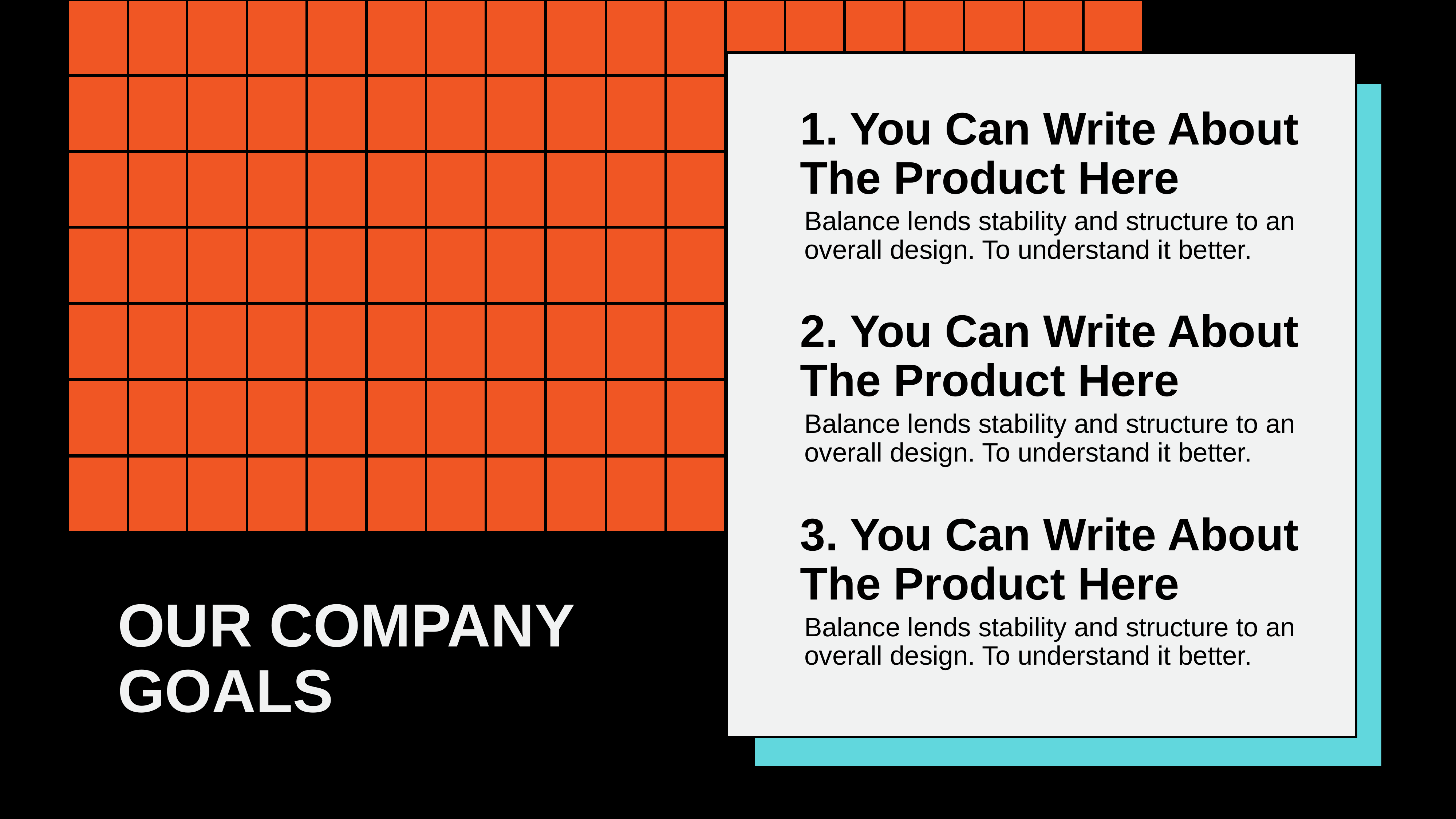

1. You Can Write About
The Product Here
Balance lends stability and structure to an overall design. To understand it better.
2. You Can Write About
The Product Here
Balance lends stability and structure to an overall design. To understand it better.
3. You Can Write About
The Product Here
OUR COMPANY
GOALS
Balance lends stability and structure to an overall design. To understand it better.